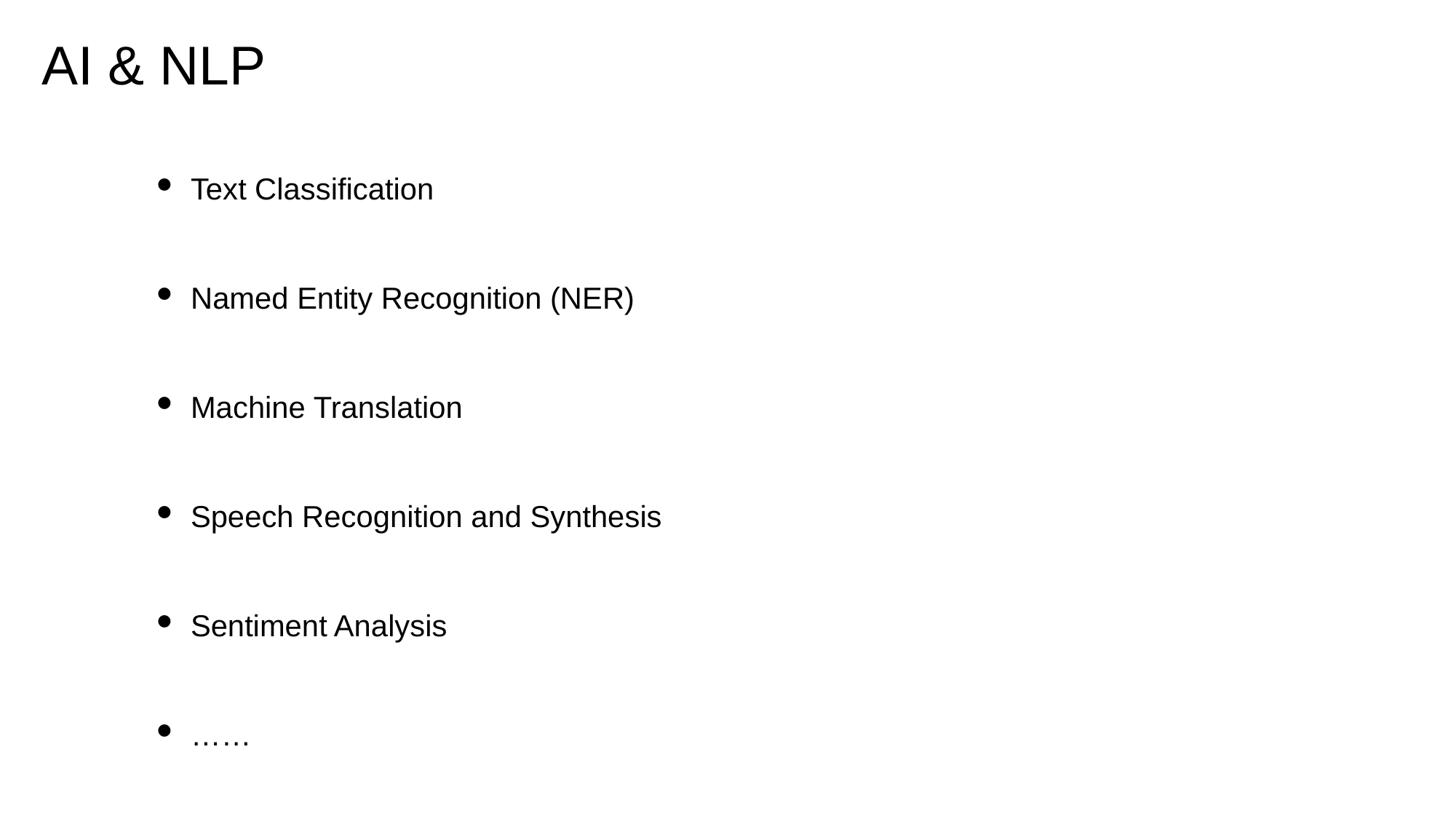

AI & NLP
Text Classification

Named Entity Recognition (NER)
Machine Translation

Speech Recognition and Synthesis
Sentiment Analysis

……